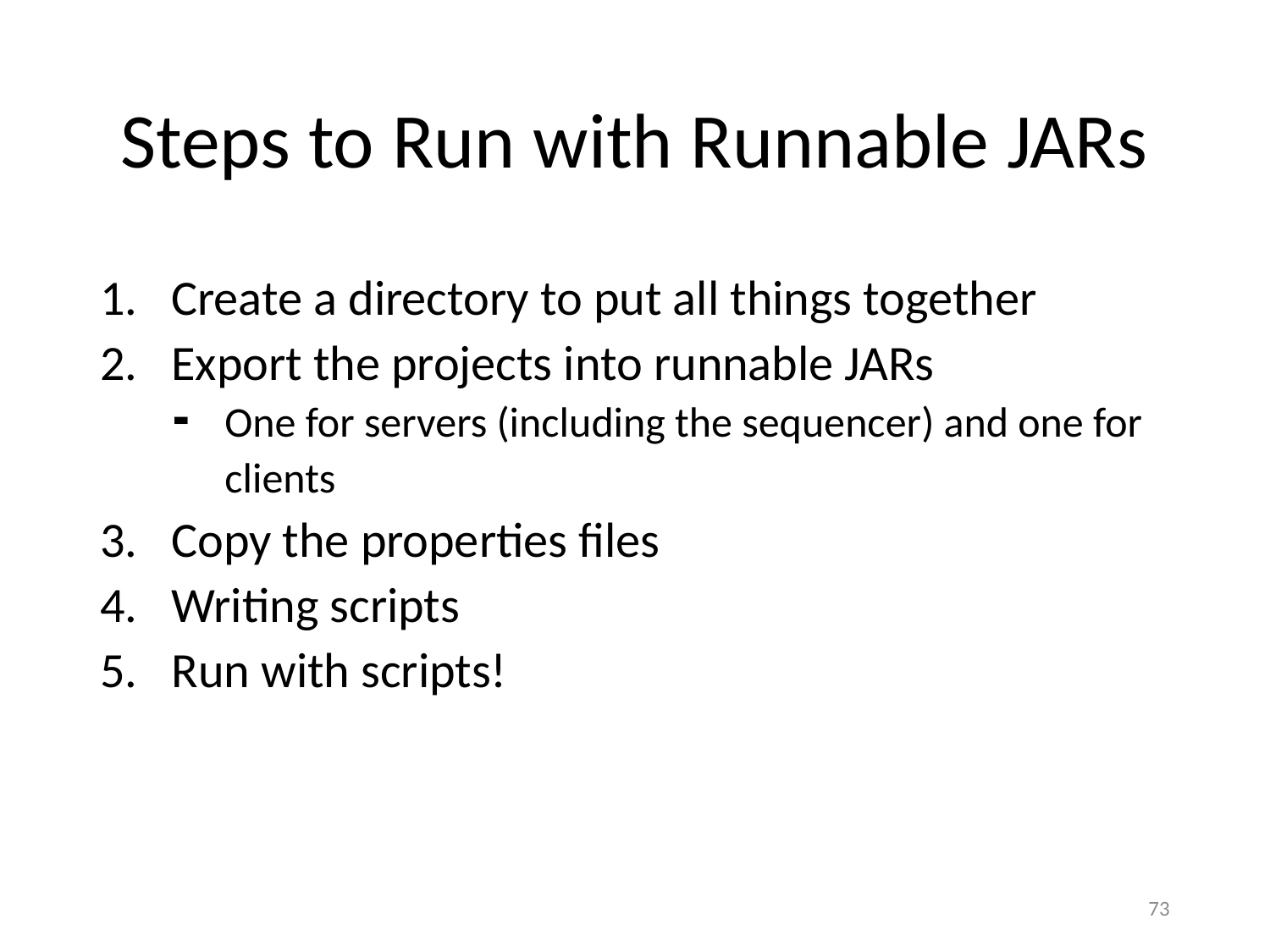

# Steps to Run with Runnable JARs
Create a directory to put all things together
Export the projects into runnable JARs
One for servers (including the sequencer) and one for clients
Copy the properties files
Writing scripts
Run with scripts!
73